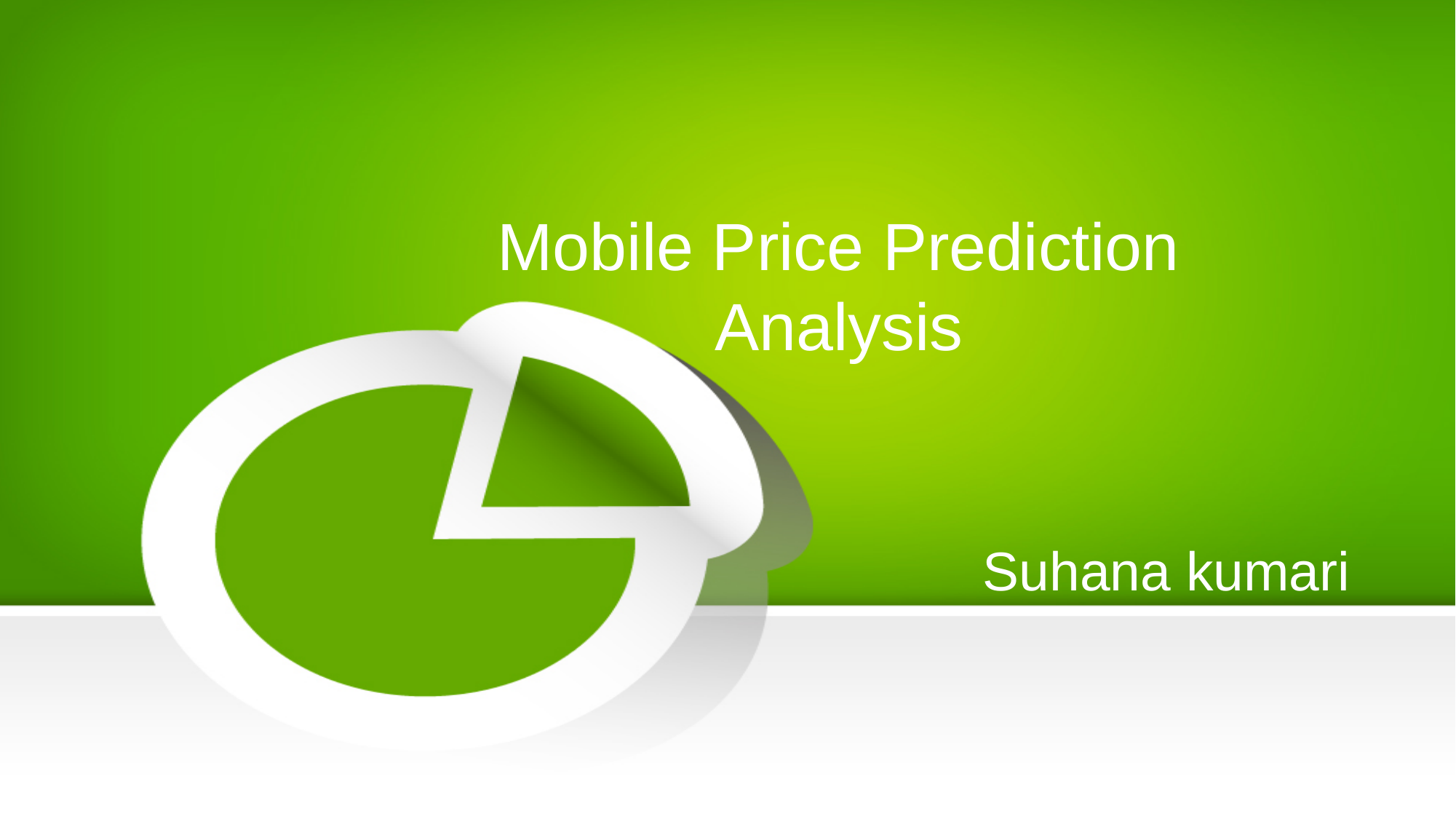

# Mobile Price Prediction Analysis Suhana kumari